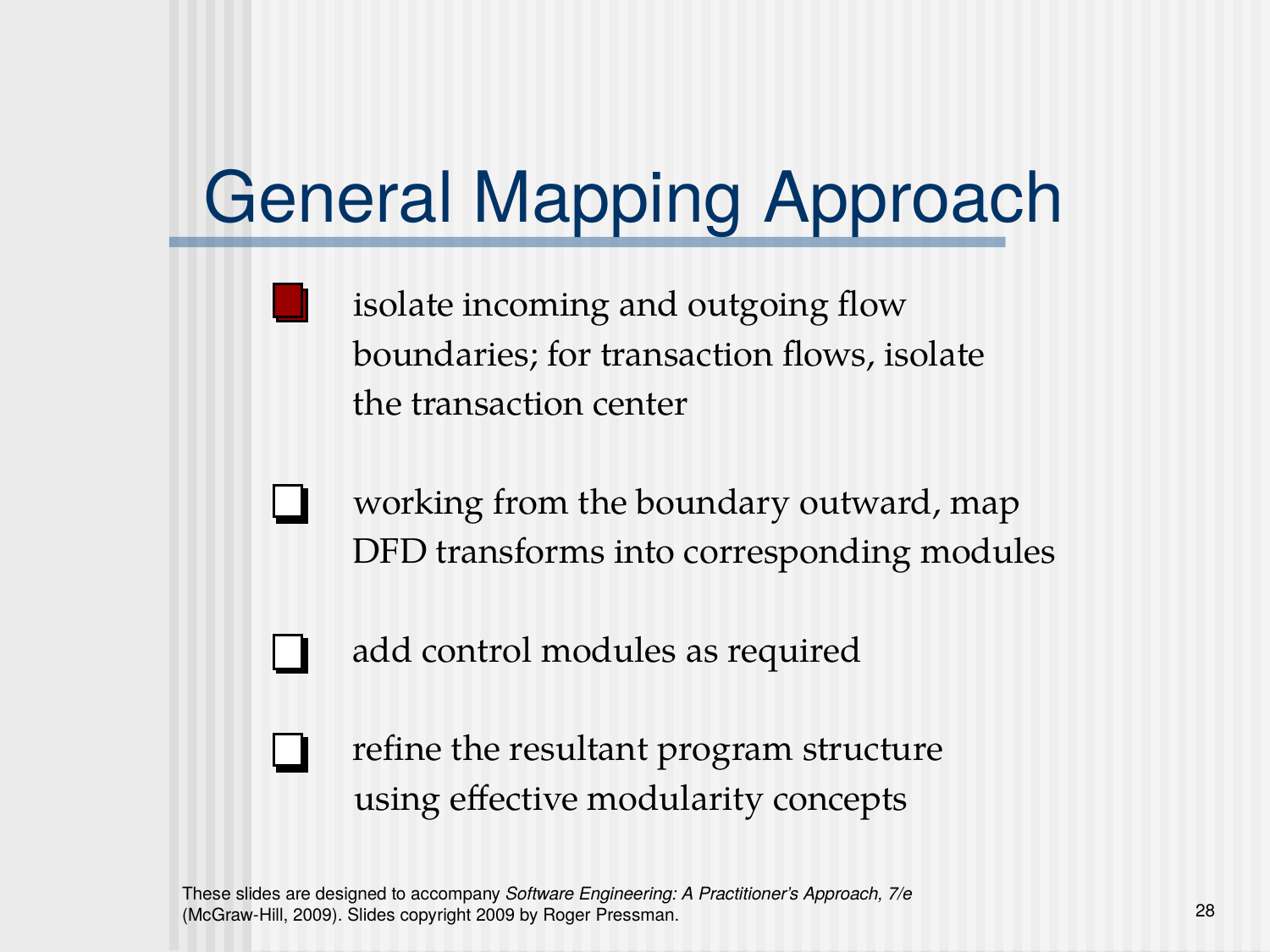

# General Mapping Approach

isolate incoming and outgoing flow
boundaries; for transaction flows, isolate

the transaction center
working from the boundary outward, map

DFD transforms into corresponding modules

add control modules as required

refine the resultant program structure

using effective modularity concepts
These slides are designed to accompany Software Engineering: A Practitioner’s Approach, 7/e (McGraw-Hill, 2009). Slides copyright 2009 by Roger Pressman.
28